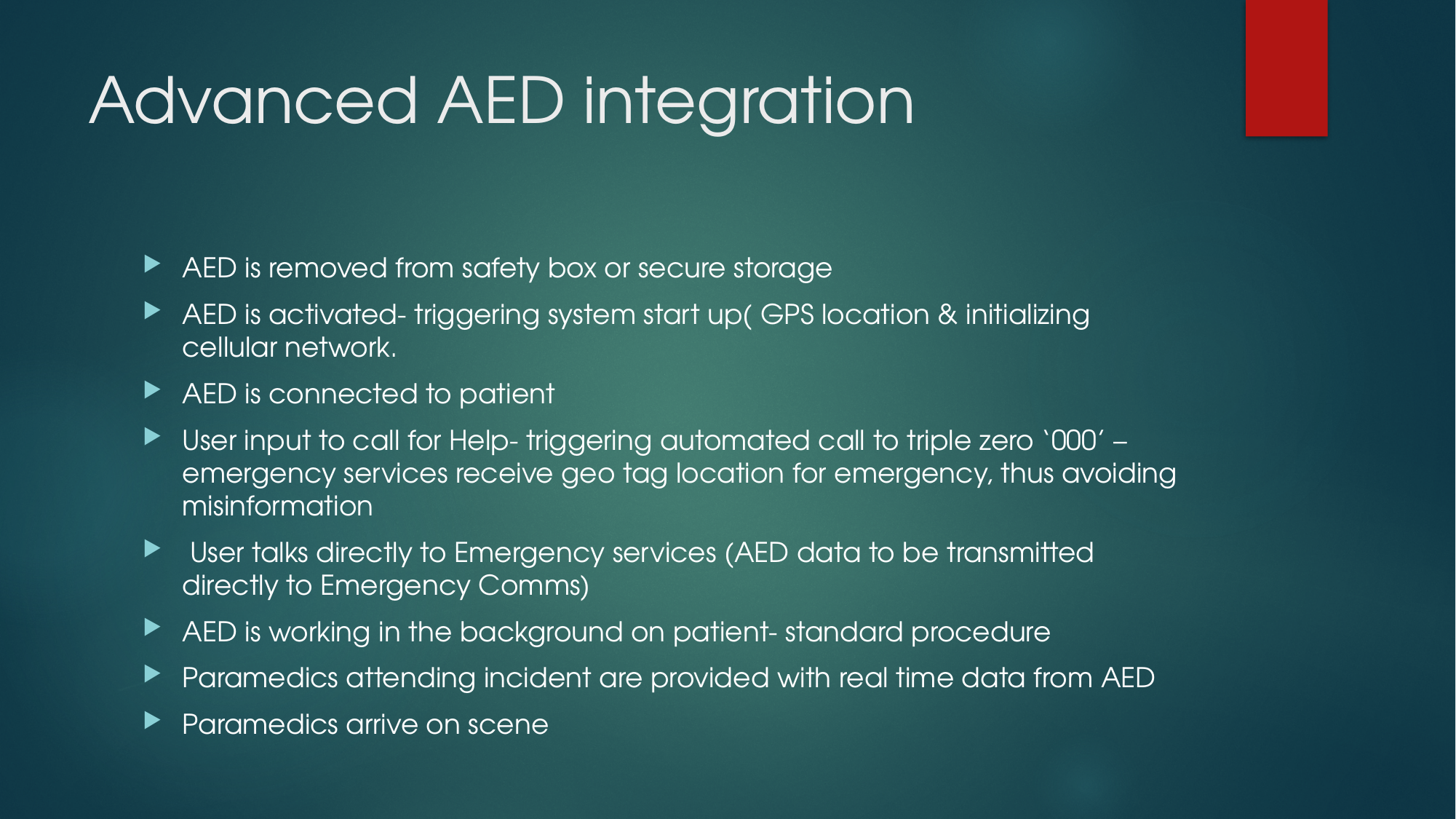

# Advanced AED integration
AED is removed from safety box or secure storage
AED is activated- triggering system start up( GPS location & initializing cellular network.
AED is connected to patient
User input to call for Help- triggering automated call to triple zero ‘000’ – emergency services receive geo tag location for emergency, thus avoiding misinformation
 User talks directly to Emergency services (AED data to be transmitted directly to Emergency Comms)
AED is working in the background on patient- standard procedure
Paramedics attending incident are provided with real time data from AED
Paramedics arrive on scene